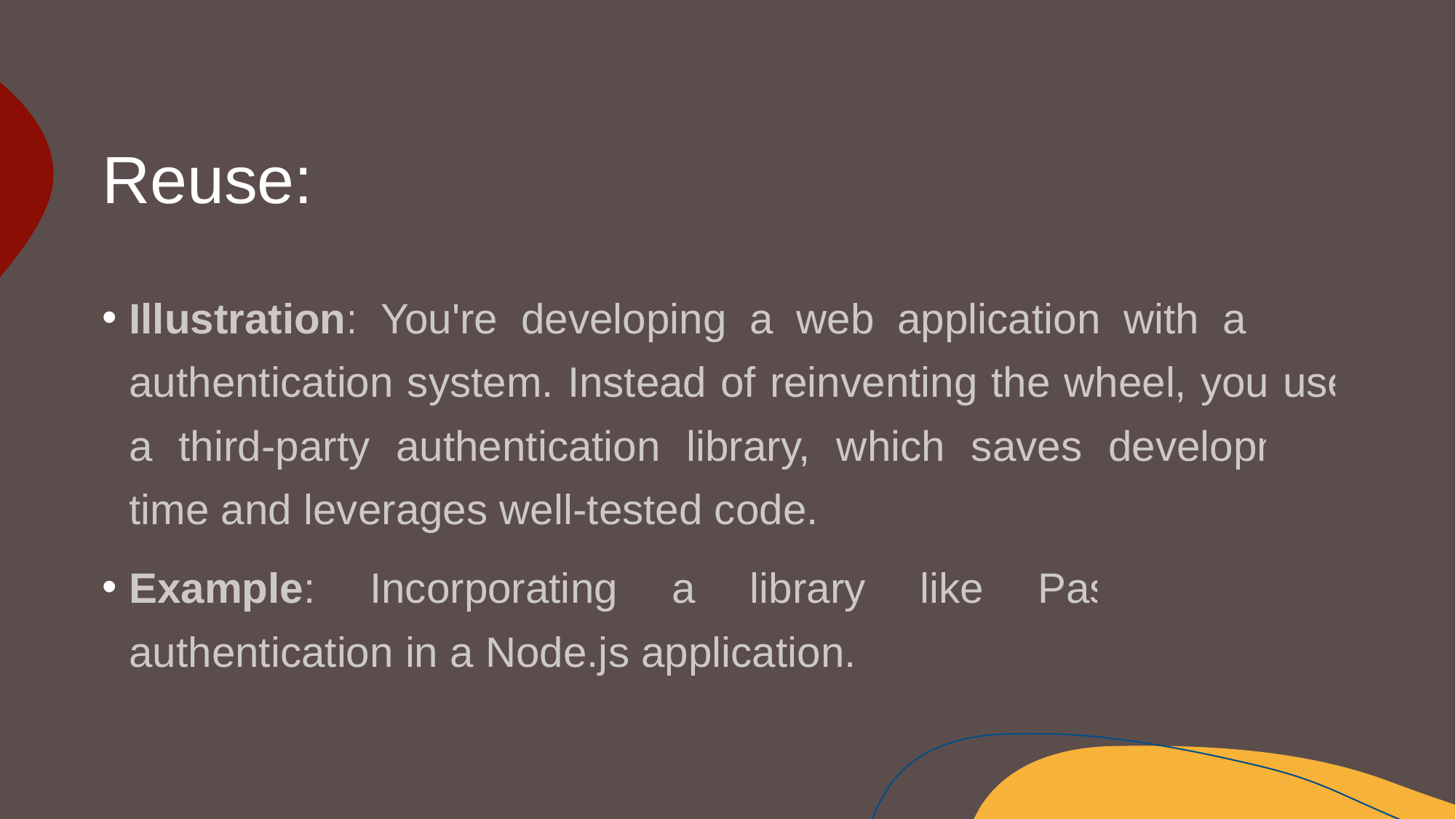

# Reuse:
Illustration: You're developing a web application with a user authentication system. Instead of reinventing the wheel, you use a third-party authentication library, which saves development time and leverages well-tested code.
Example: Incorporating a library like Passport.js for authentication in a Node.js application.